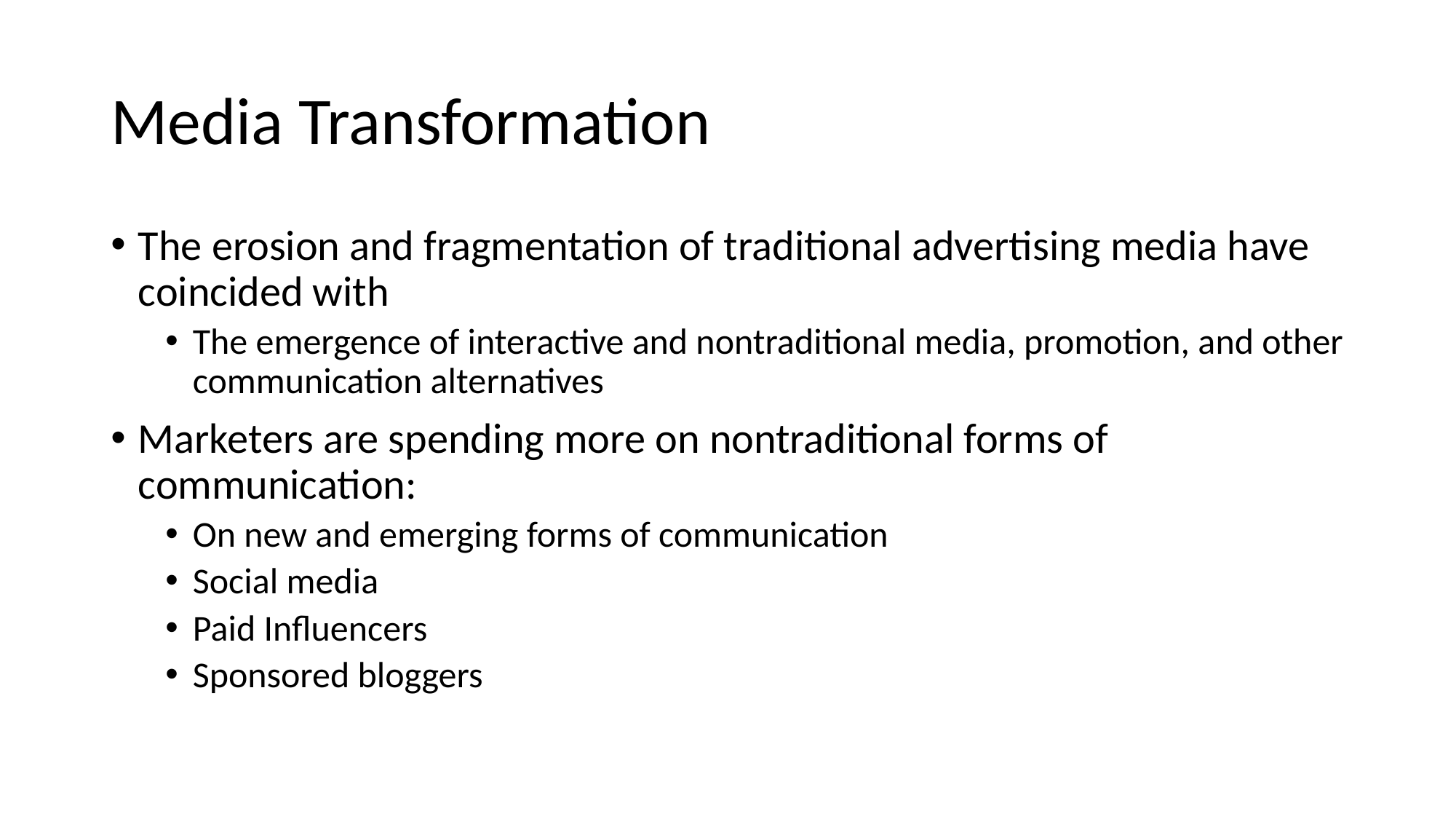

# Media Transformation
The erosion and fragmentation of traditional advertising media have coincided with
The emergence of interactive and nontraditional media, promotion, and other communication alternatives
Marketers are spending more on nontraditional forms of communication:
On new and emerging forms of communication
Social media
Paid Influencers
Sponsored bloggers